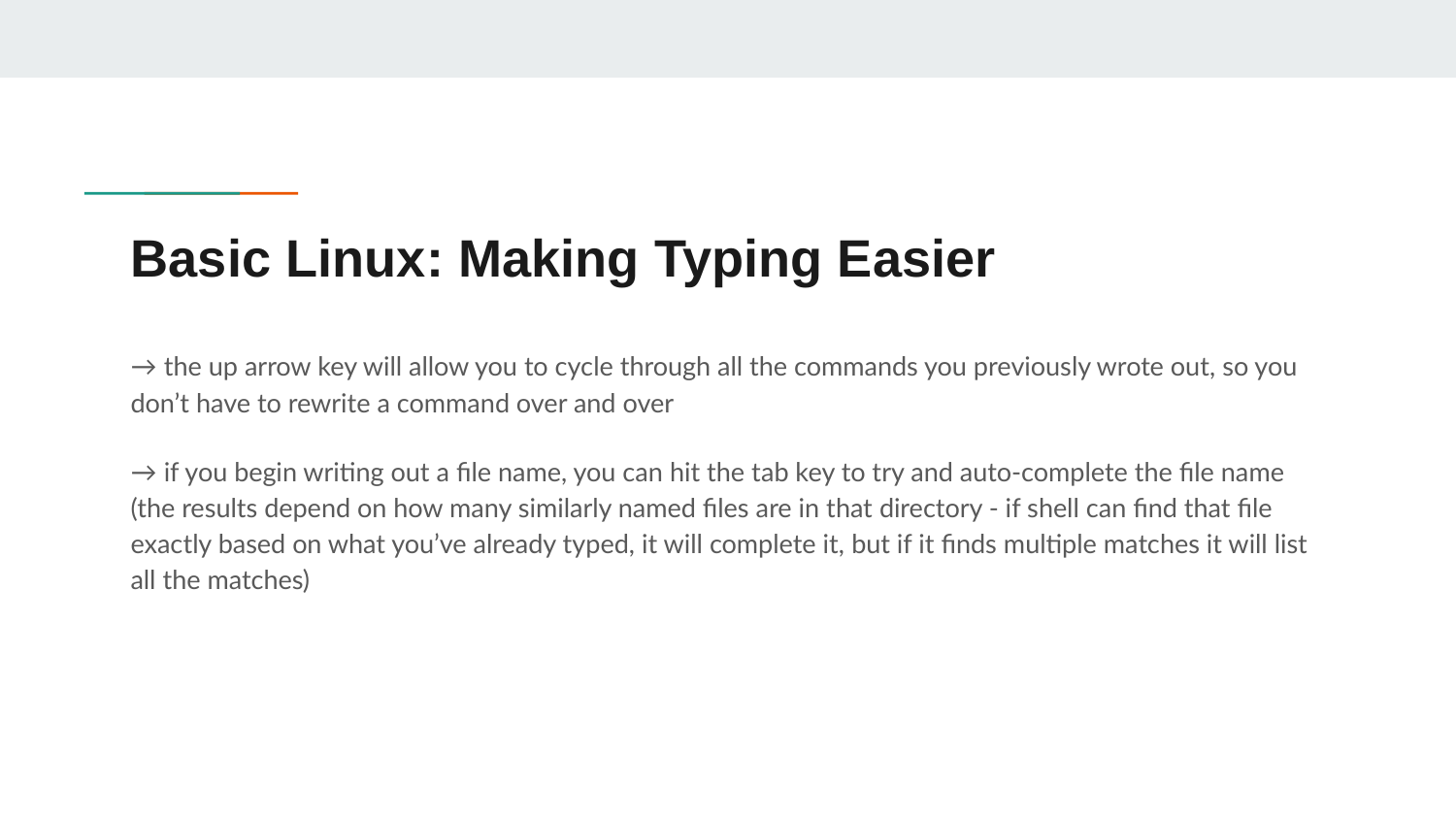

# Basic Linux: Making Typing Easier
→ the up arrow key will allow you to cycle through all the commands you previously wrote out, so you don’t have to rewrite a command over and over
→ if you begin writing out a file name, you can hit the tab key to try and auto-complete the file name (the results depend on how many similarly named files are in that directory - if shell can find that file exactly based on what you’ve already typed, it will complete it, but if it finds multiple matches it will list all the matches)